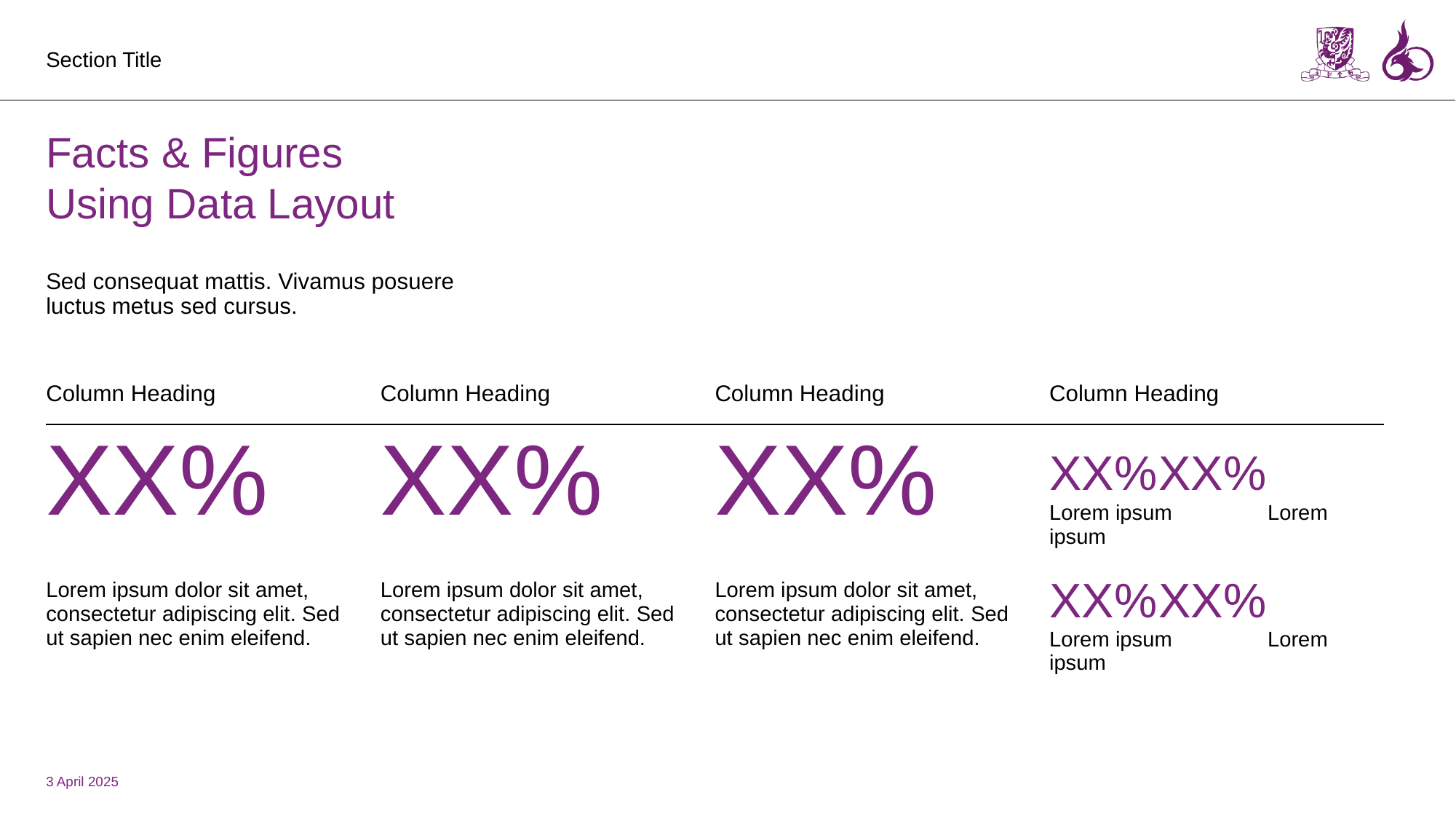

Section Title
# Facts & Figures Using Data Layout
Sed consequat mattis. Vivamus posuere luctus metus sed cursus.
| Column Heading | Column Heading | Column Heading | Column Heading |
| --- | --- | --- | --- |
| XX% | XX% | XX% | XX% XX% Lorem ipsum Lorem ipsum |
| Lorem ipsum dolor sit amet, consectetur adipiscing elit. Sed ut sapien nec enim eleifend. | Lorem ipsum dolor sit amet, consectetur adipiscing elit. Sed ut sapien nec enim eleifend. | Lorem ipsum dolor sit amet, consectetur adipiscing elit. Sed ut sapien nec enim eleifend. | XX% XX% Lorem ipsum Lorem ipsum |
3 April 2025